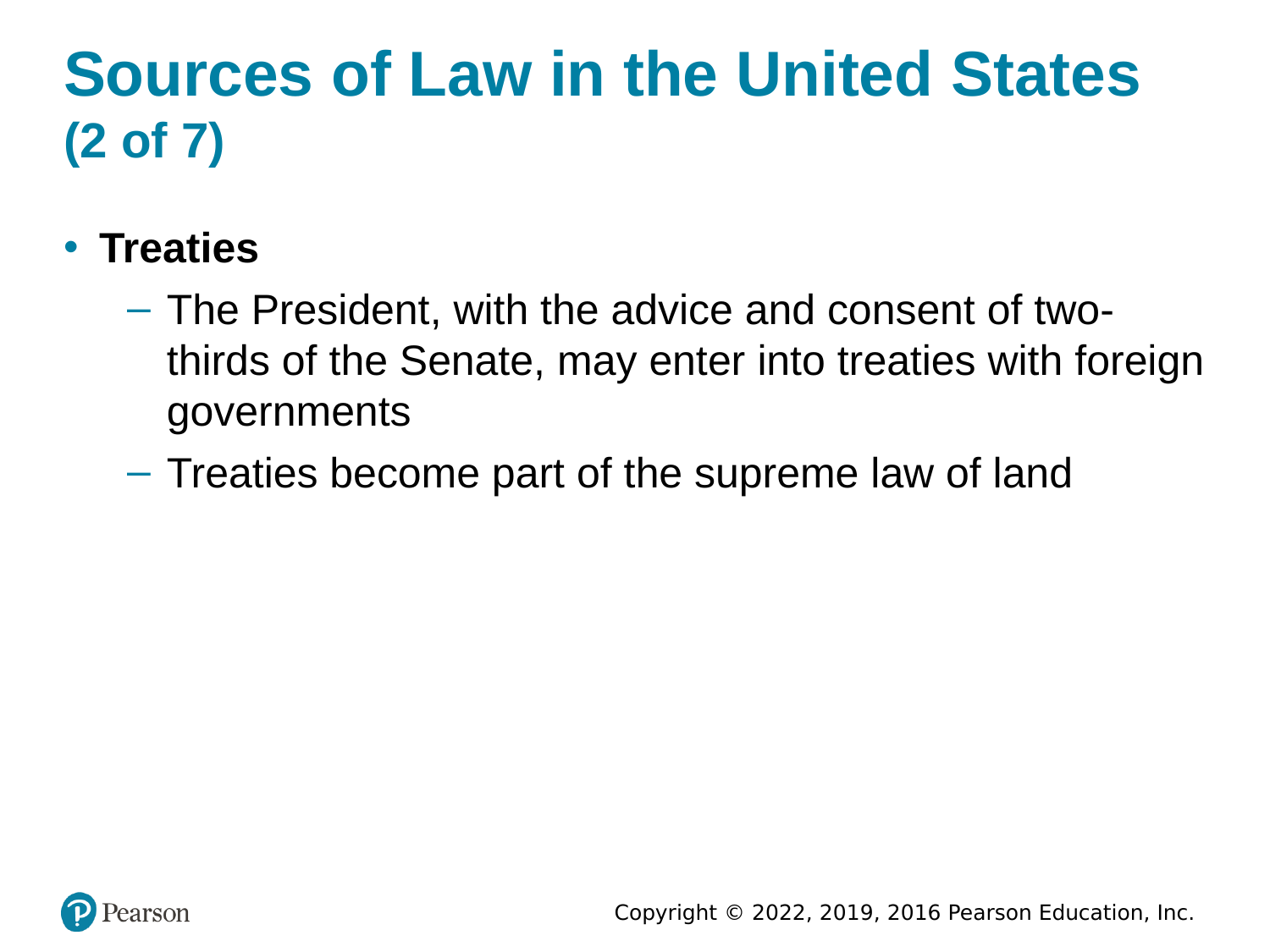

# Sources of Law in the United States  (2 of 7)
Treaties
The President, with the advice and consent of two-thirds of the Senate, may enter into treaties with foreign governments
Treaties become part of the supreme law of land